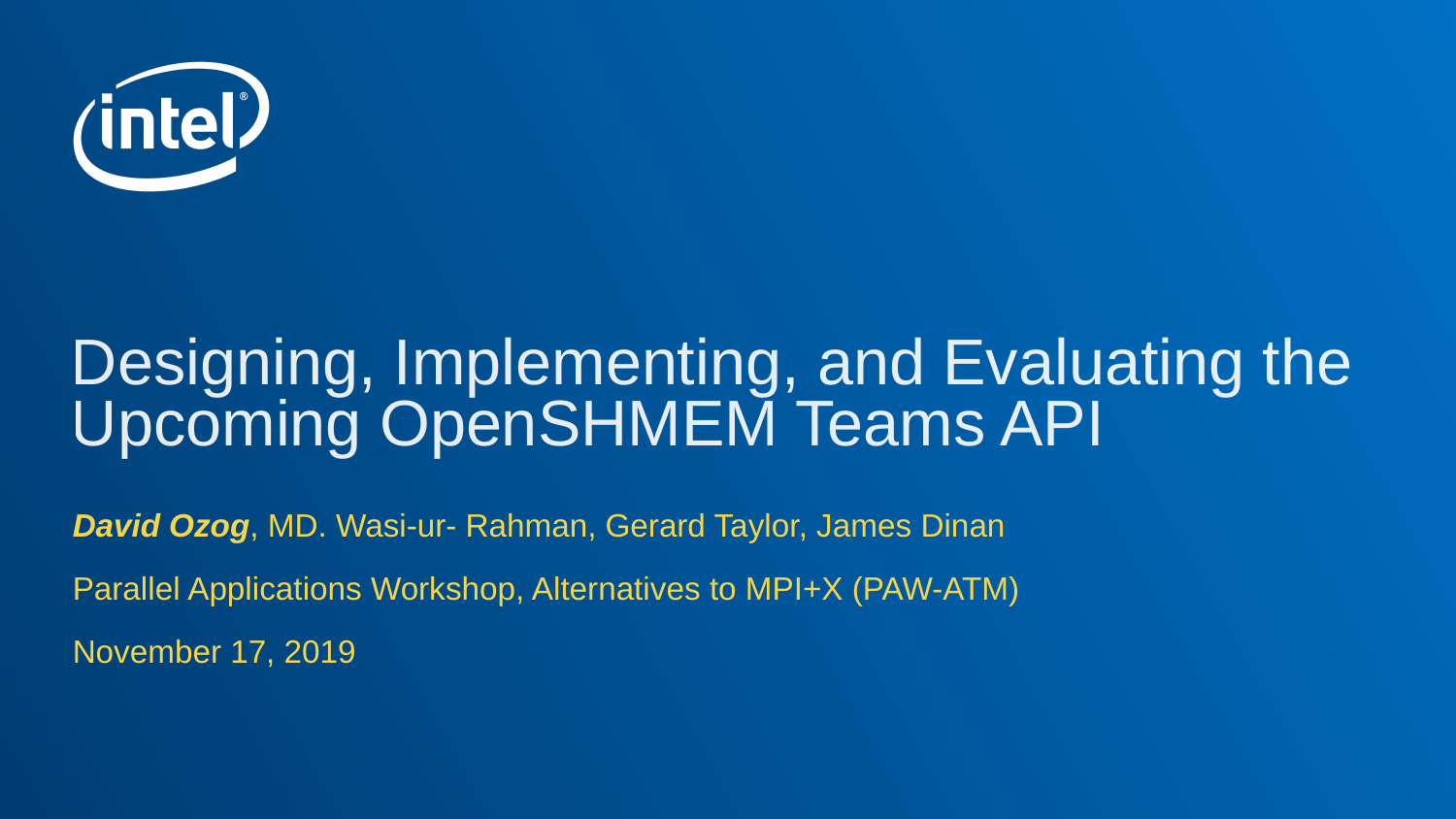

# Designing, Implementing, and Evaluating the Upcoming OpenSHMEM Teams API
David Ozog, MD. Wasi-ur- Rahman, Gerard Taylor, James Dinan
Parallel Applications Workshop, Alternatives to MPI+X (PAW-ATM)
November 17, 2019